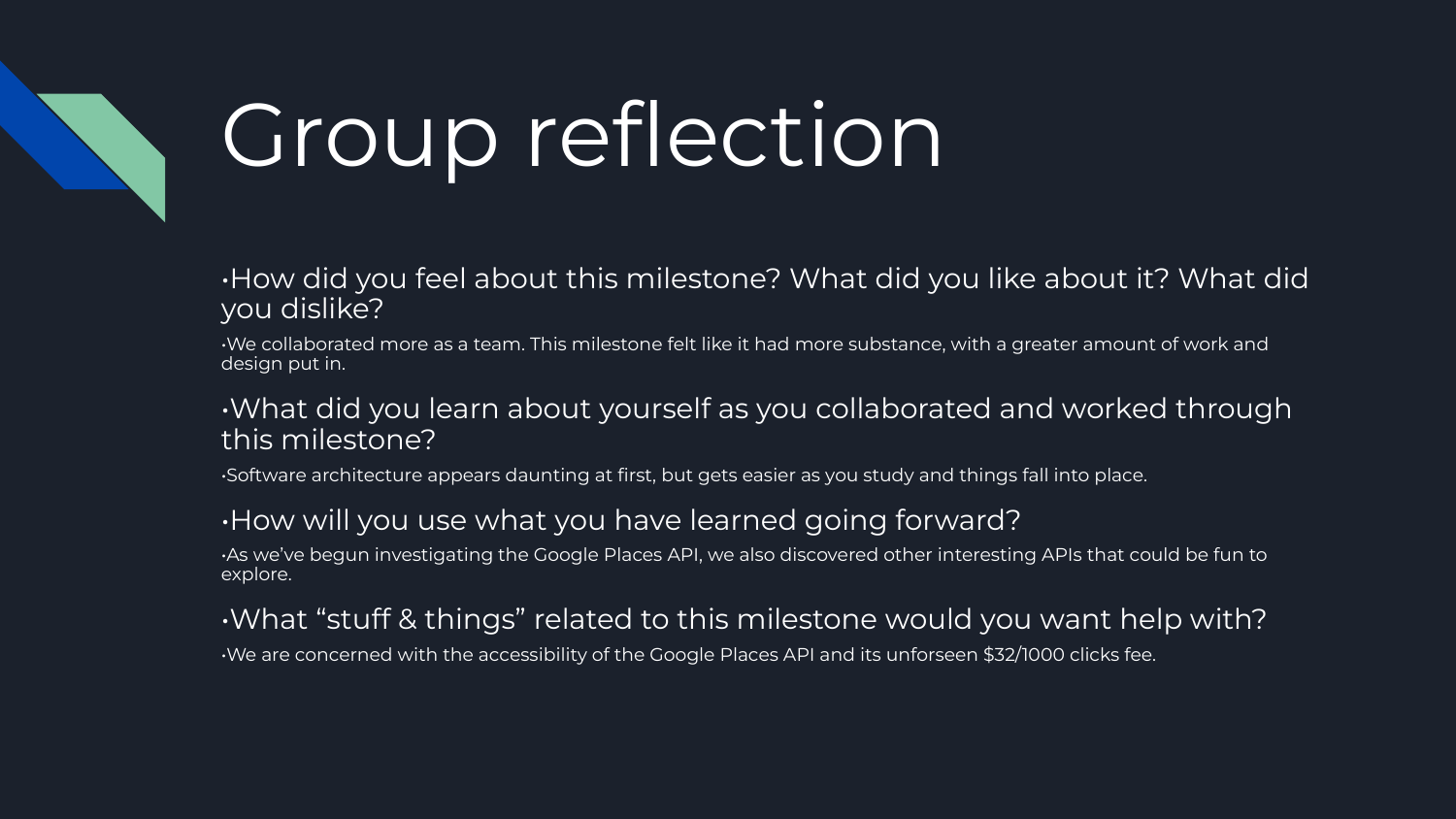

# Group reflection
•How did you feel about this milestone? What did you like about it? What did you dislike?
•We collaborated more as a team. This milestone felt like it had more substance, with a greater amount of work and design put in.
•What did you learn about yourself as you collaborated and worked through this milestone?
•Software architecture appears daunting at first, but gets easier as you study and things fall into place.
•How will you use what you have learned going forward?
•As we’ve begun investigating the Google Places API, we also discovered other interesting APIs that could be fun to explore.
•What “stuff & things” related to this milestone would you want help with?
•We are concerned with the accessibility of the Google Places API and its unforseen $32/1000 clicks fee.